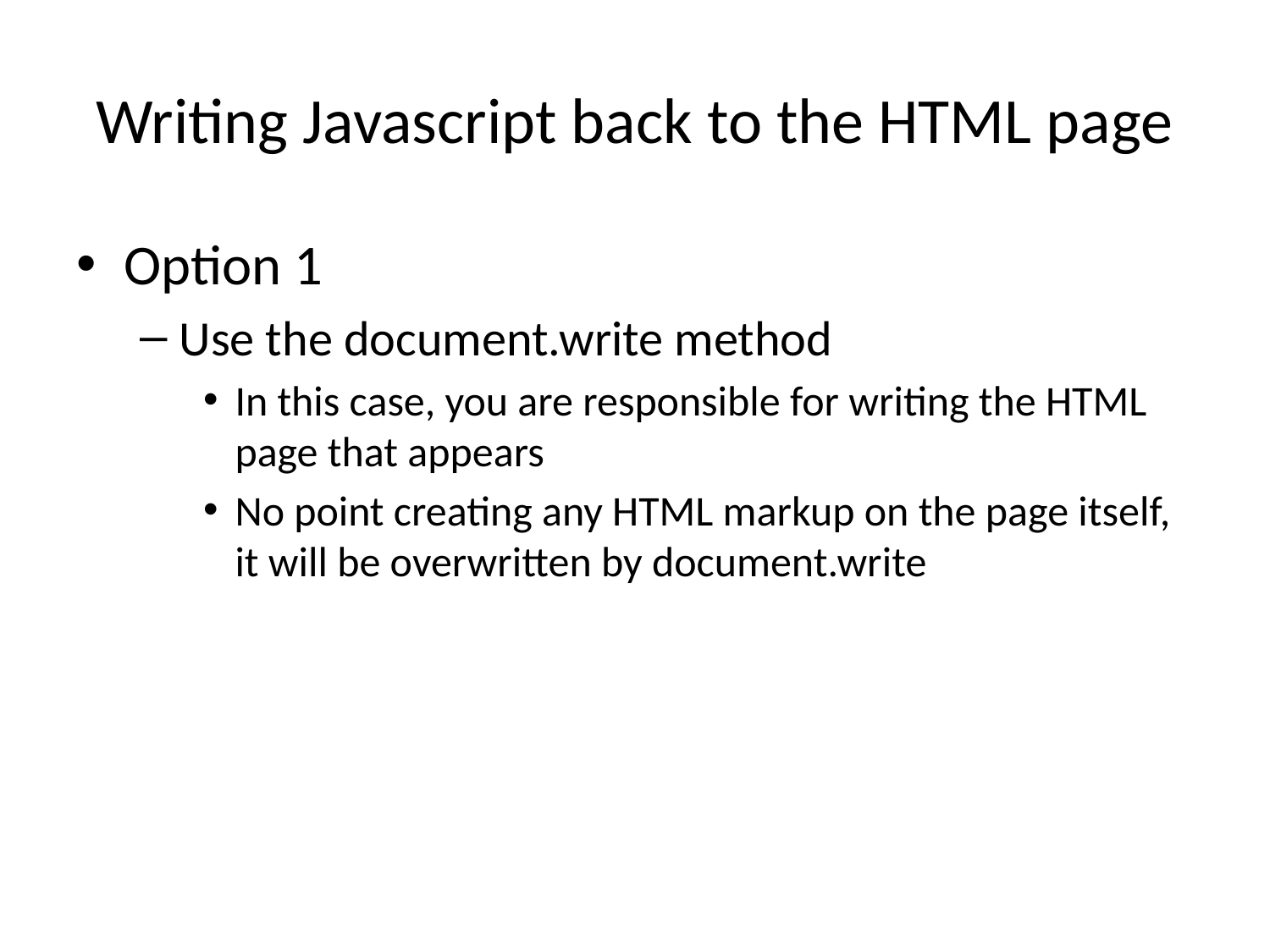

# Writing Javascript back to the HTML page
Option 1
Use the document.write method
In this case, you are responsible for writing the HTML page that appears
No point creating any HTML markup on the page itself, it will be overwritten by document.write